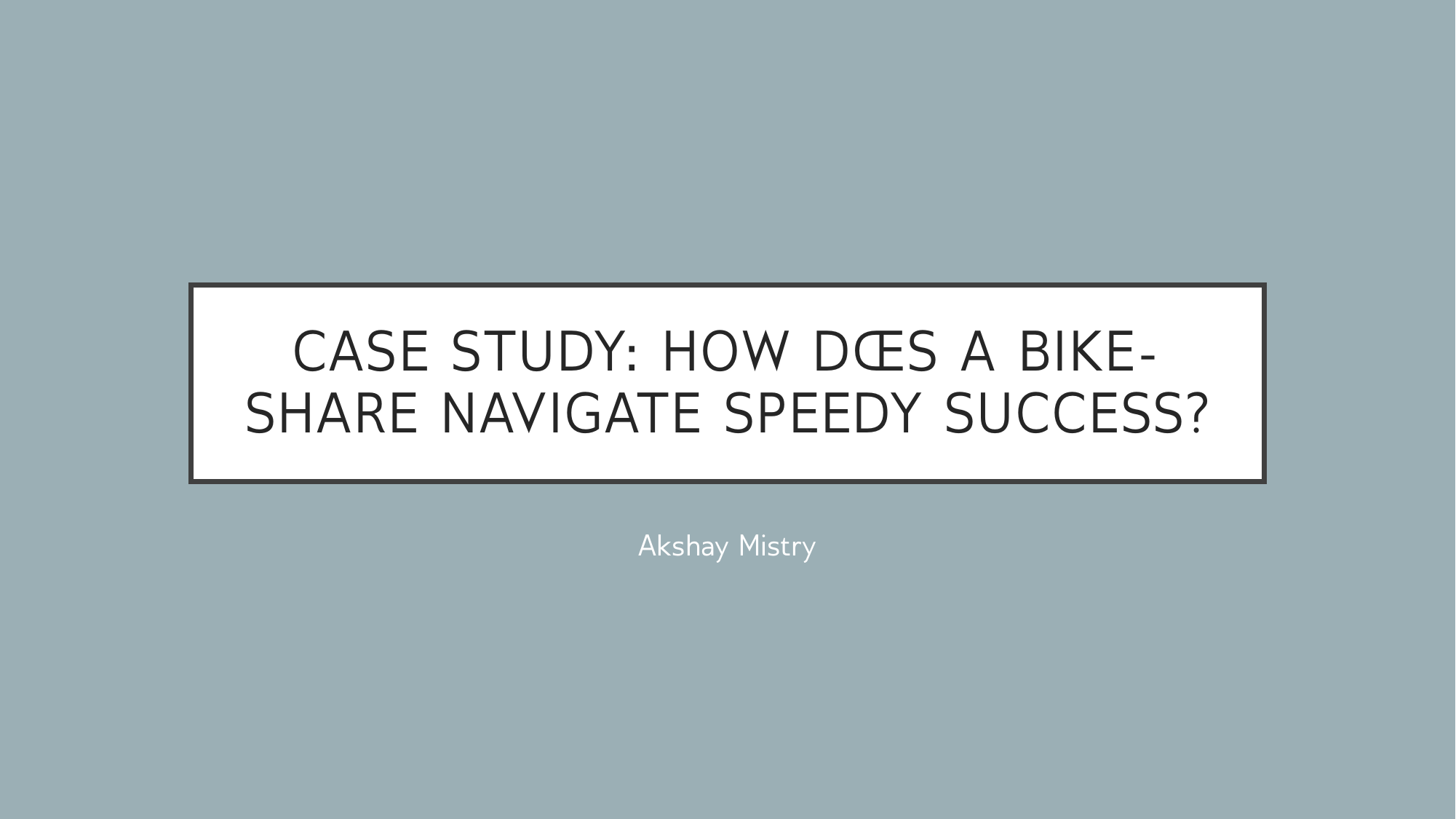

# Case Study: How Does a Bike-Share Navigate Speedy Success?
Akshay Mistry